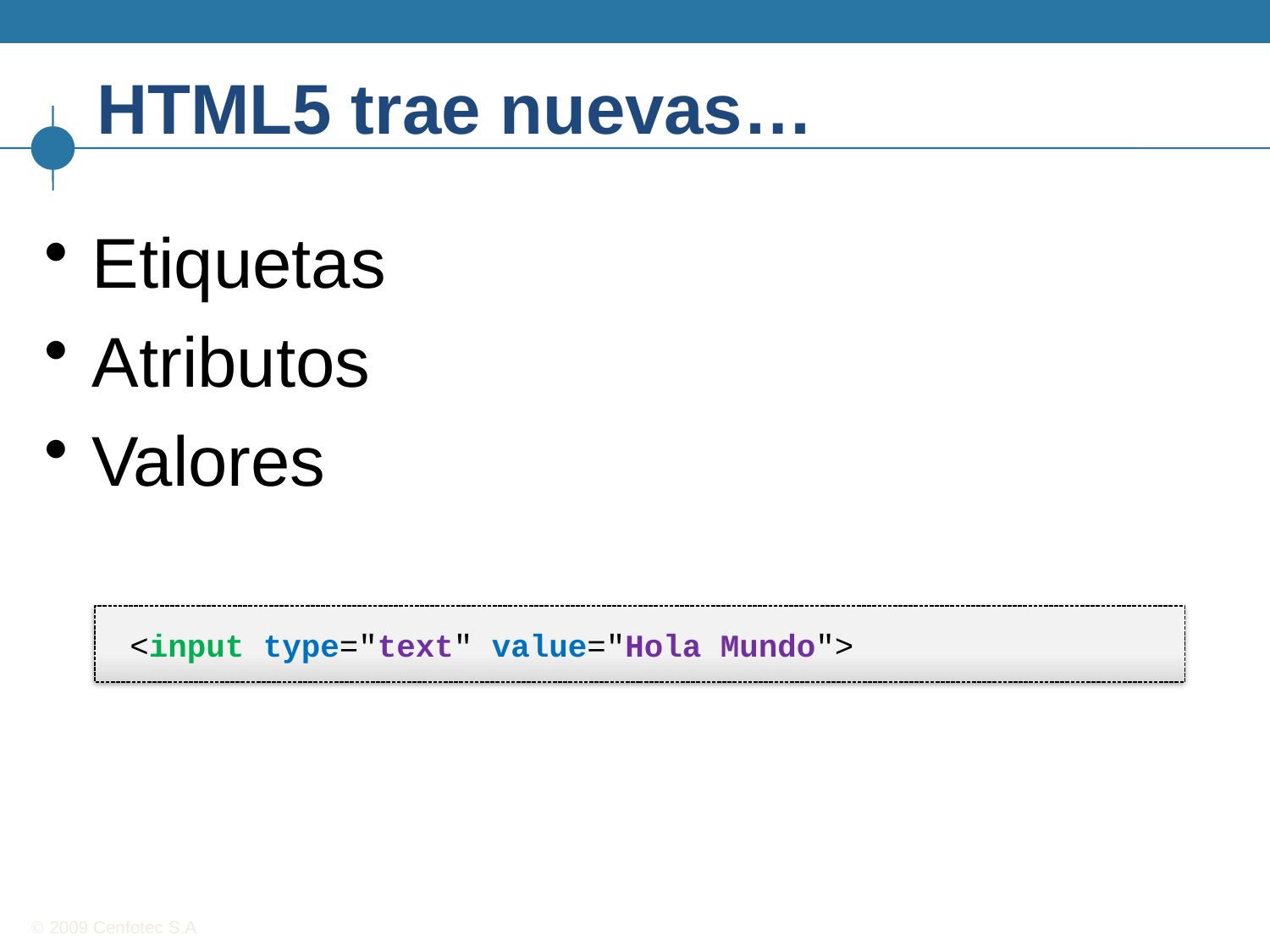

# HTML5 trae nuevas…
Etiquetas
Atributos
Valores
<input type="text" value="Hola Mundo">